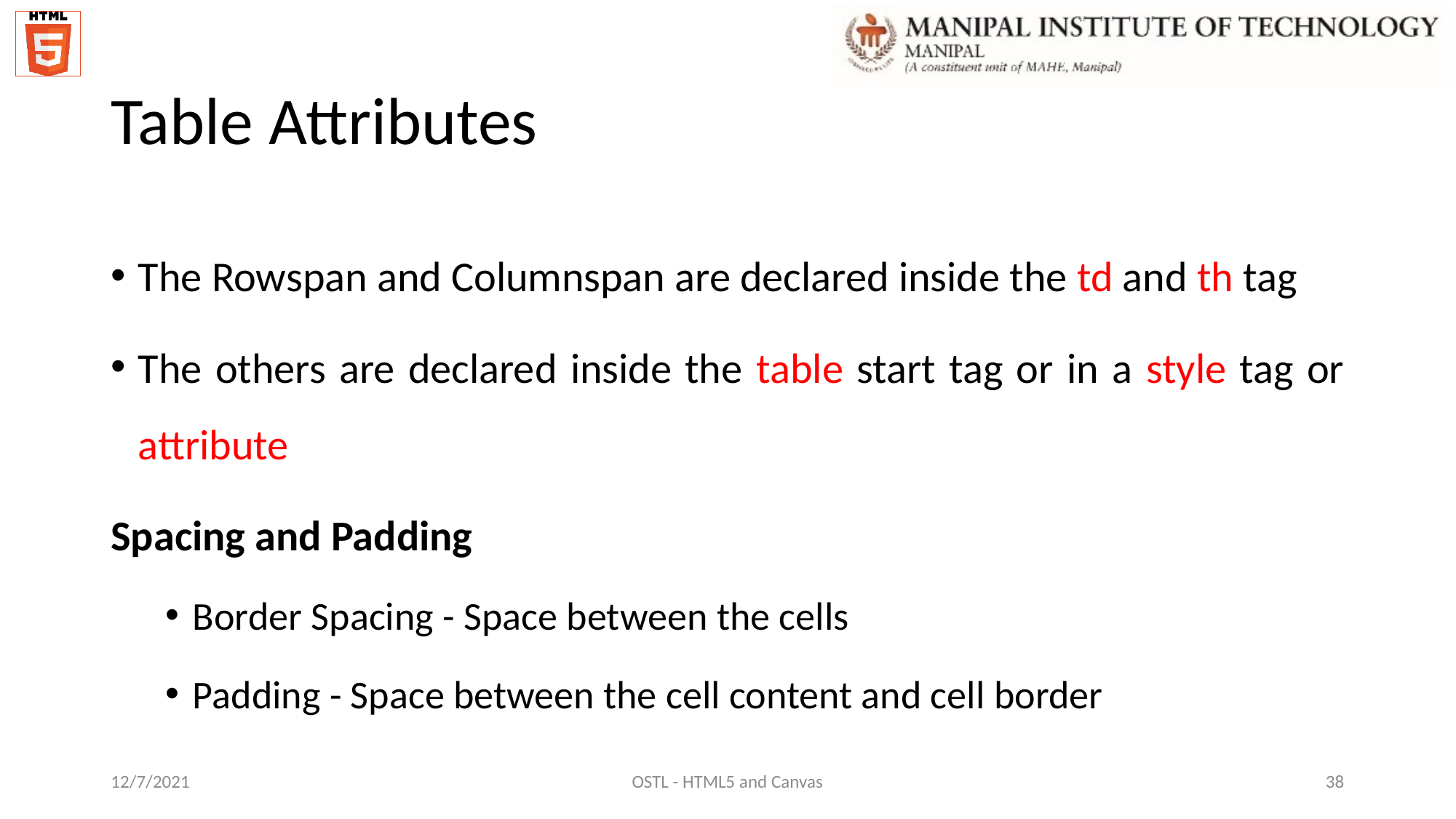

# Table Attributes
The Rowspan and Columnspan are declared inside the td and th tag
The others are declared inside the table start tag or in a style tag or attribute
Spacing and Padding
Border Spacing - Space between the cells
Padding - Space between the cell content and cell border
12/7/2021
OSTL - HTML5 and Canvas
38